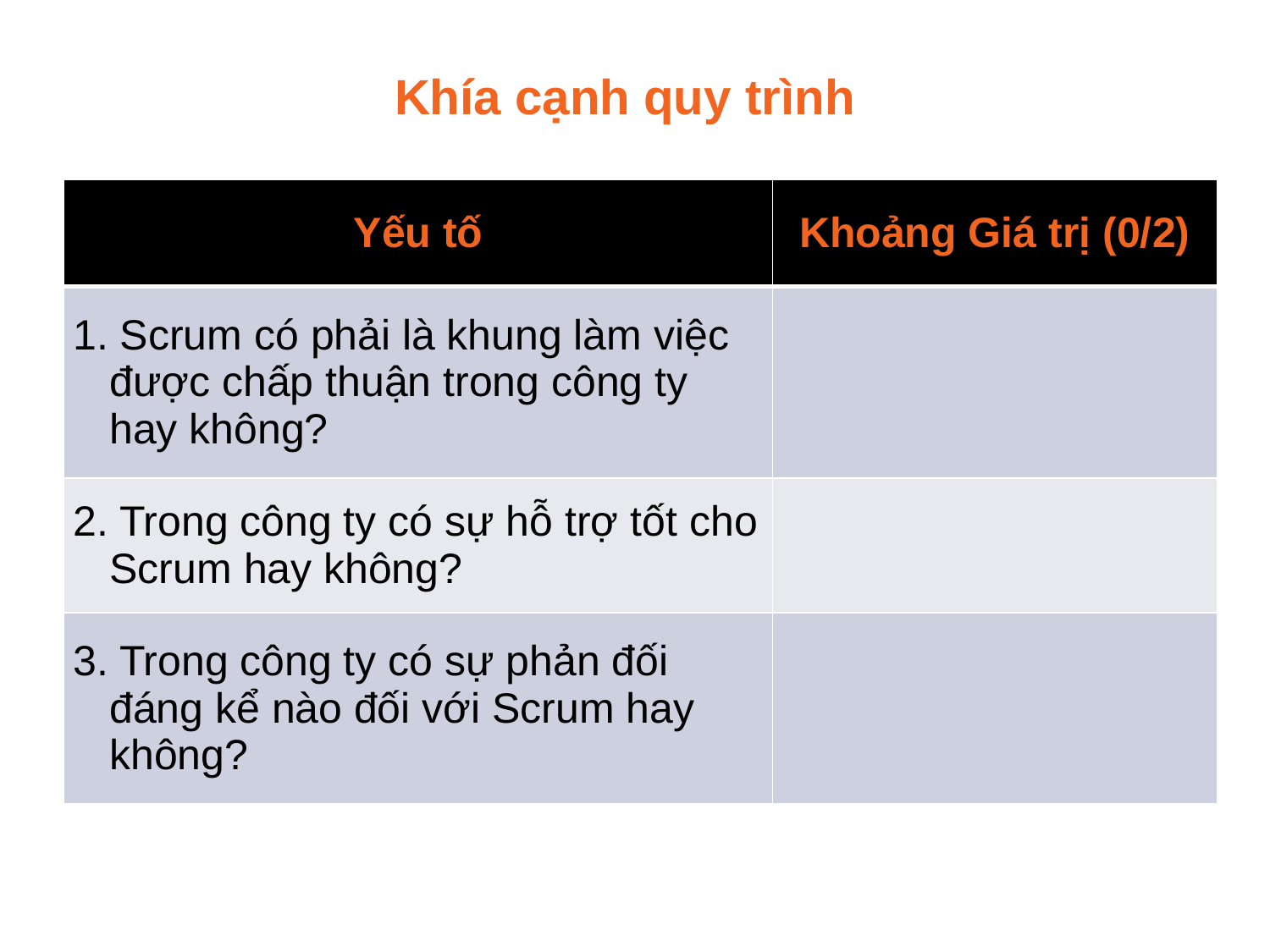

Khía cạnh quy trình
| Yếu tố | Khoảng Giá trị (0/2) |
| --- | --- |
| 1. Scrum có phải là khung làm việc được chấp thuận trong công ty hay không? |  |
| 2. Trong công ty có sự hỗ trợ tốt cho Scrum hay không? |  |
| 3. Trong công ty có sự phản đối đáng kể nào đối với Scrum hay không? |  |